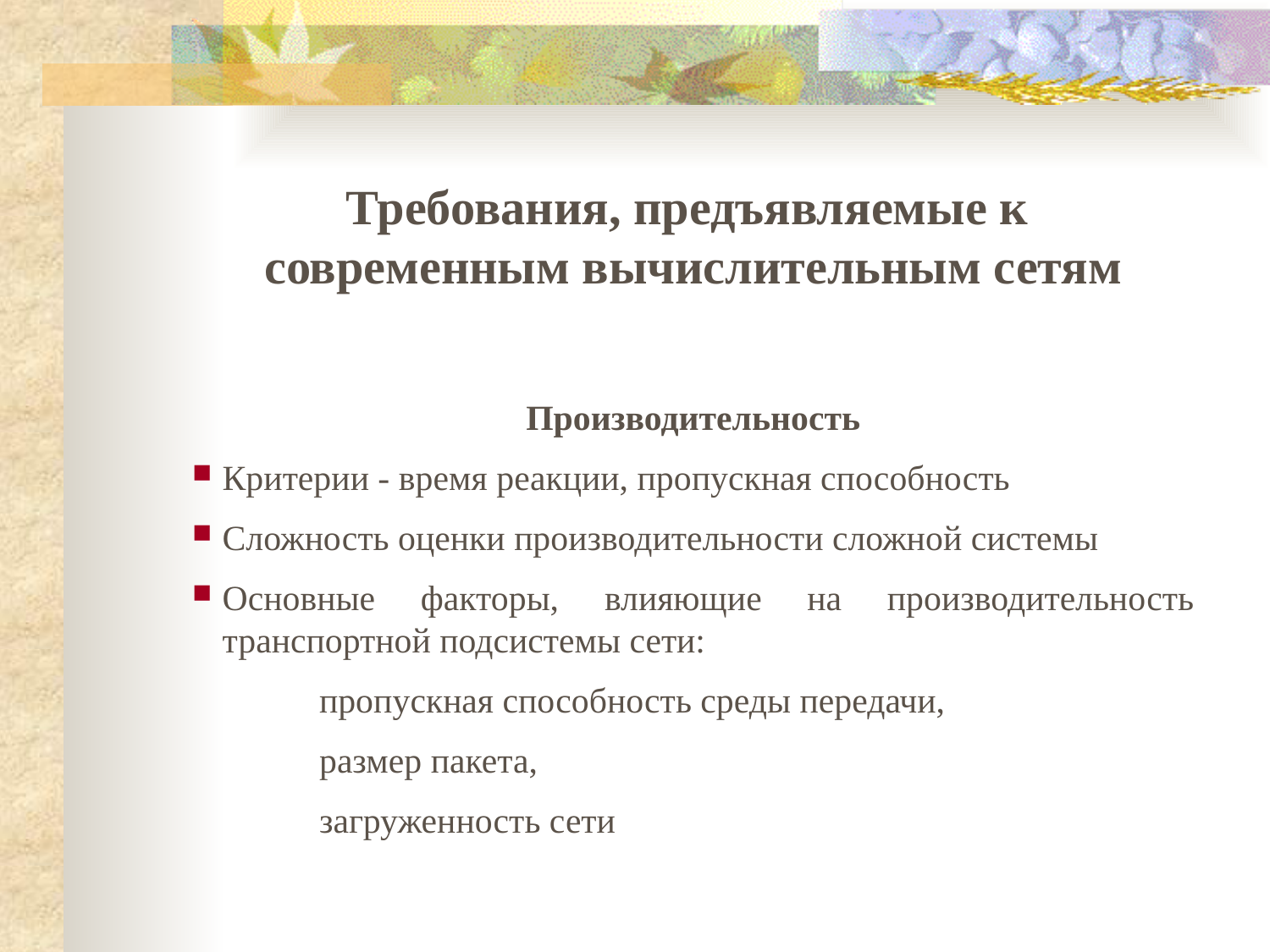

Требования, предъявляемые к
современным вычислительным сетям

Производительность
Критерии - время реакции, пропускная способность
Сложность оценки производительности сложной системы
Основные факторы, влияющие на производительность транспортной подсистемы сети:
пропускная способность среды передачи,
размер пакета,
загруженность сети